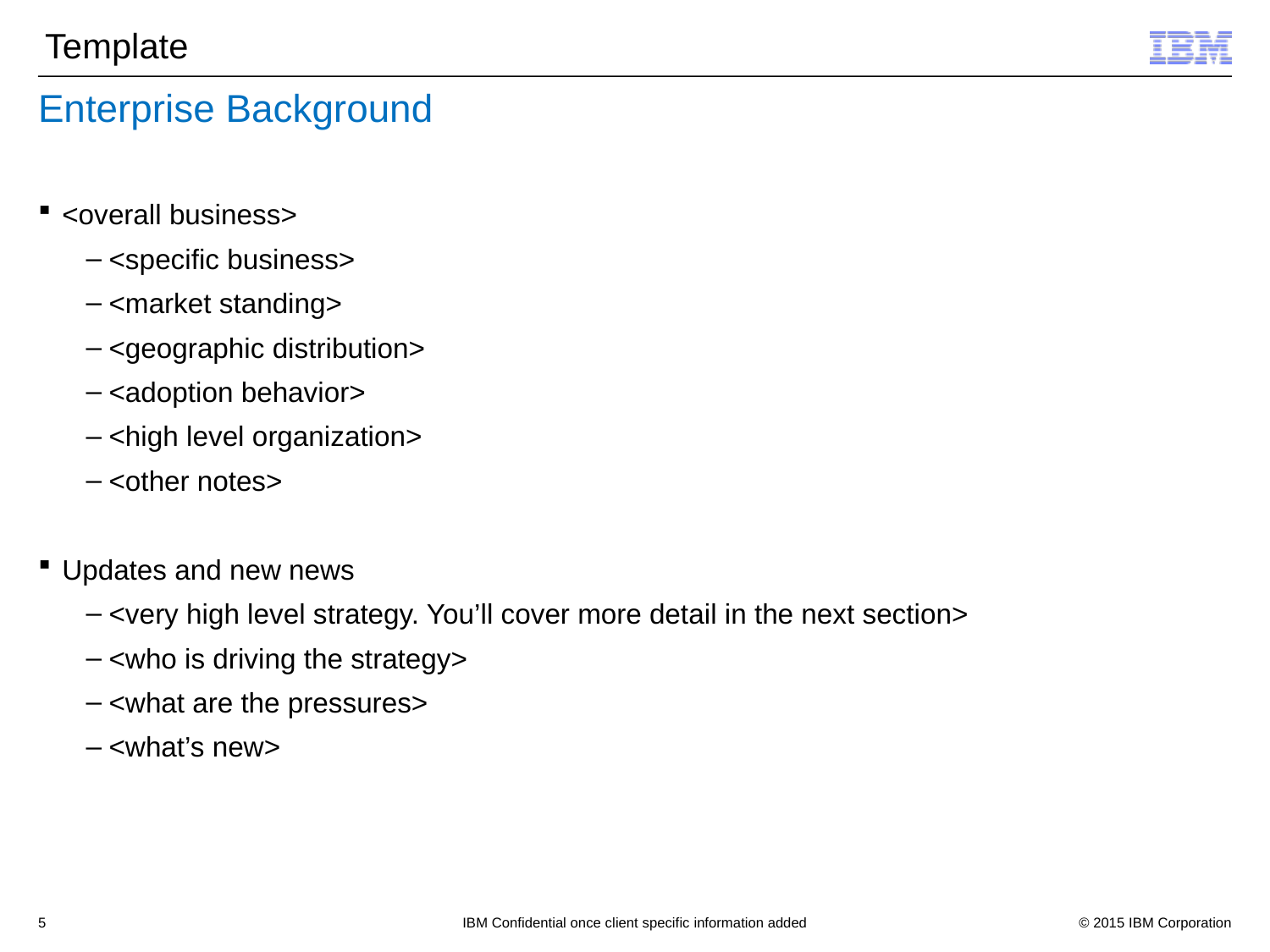

Template
# Enterprise Background
<overall business>
<specific business>
<market standing>
<geographic distribution>
<adoption behavior>
<high level organization>
<other notes>

Updates and new news
<very high level strategy. You’ll cover more detail in the next section>
<who is driving the strategy>
<what are the pressures>
<what’s new>
5
IBM Confidential once client specific information added